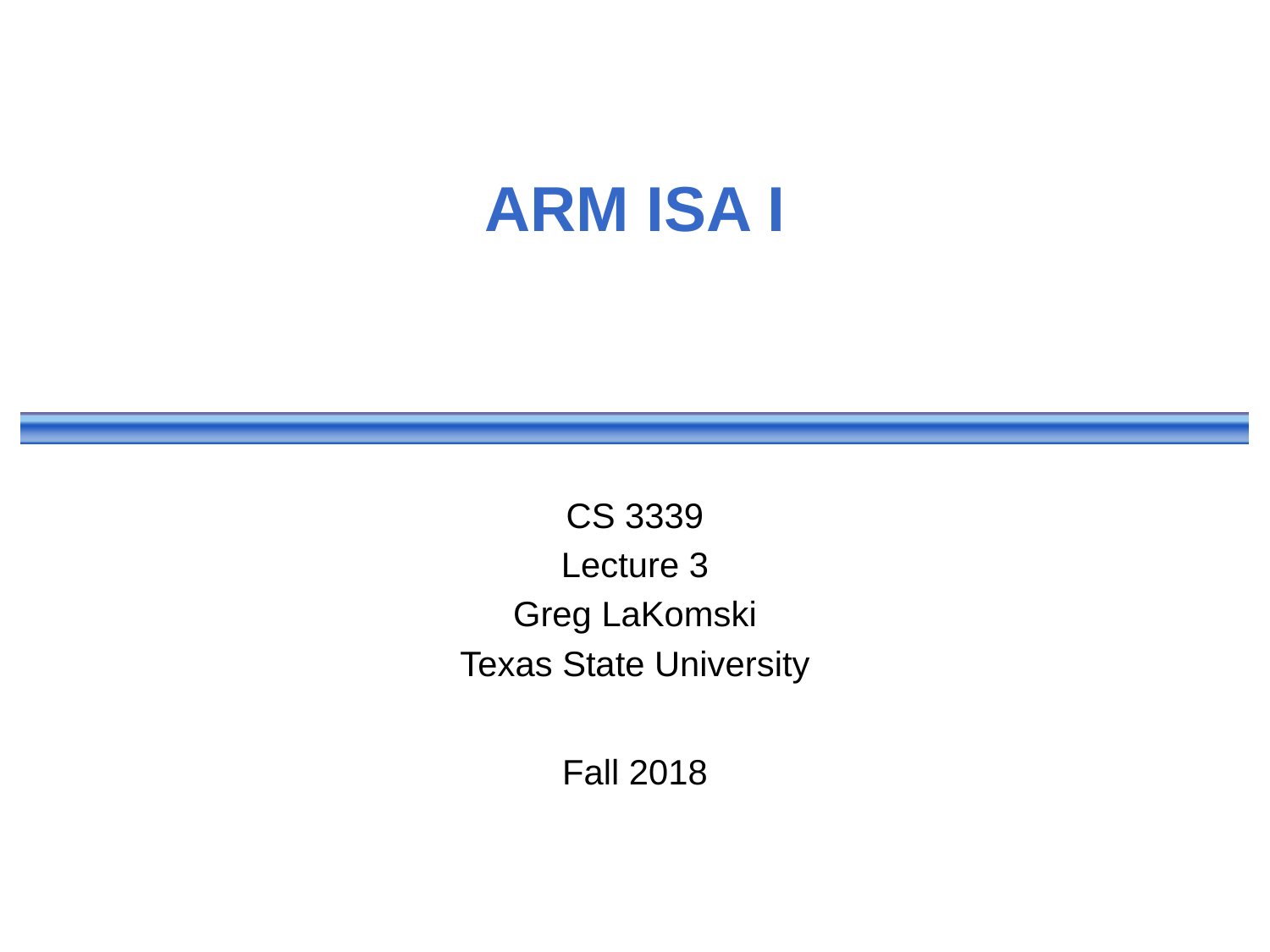

# ARM ISA I
CS 3339
Lecture 3
Greg LaKomski
Texas State University

Fall 2018